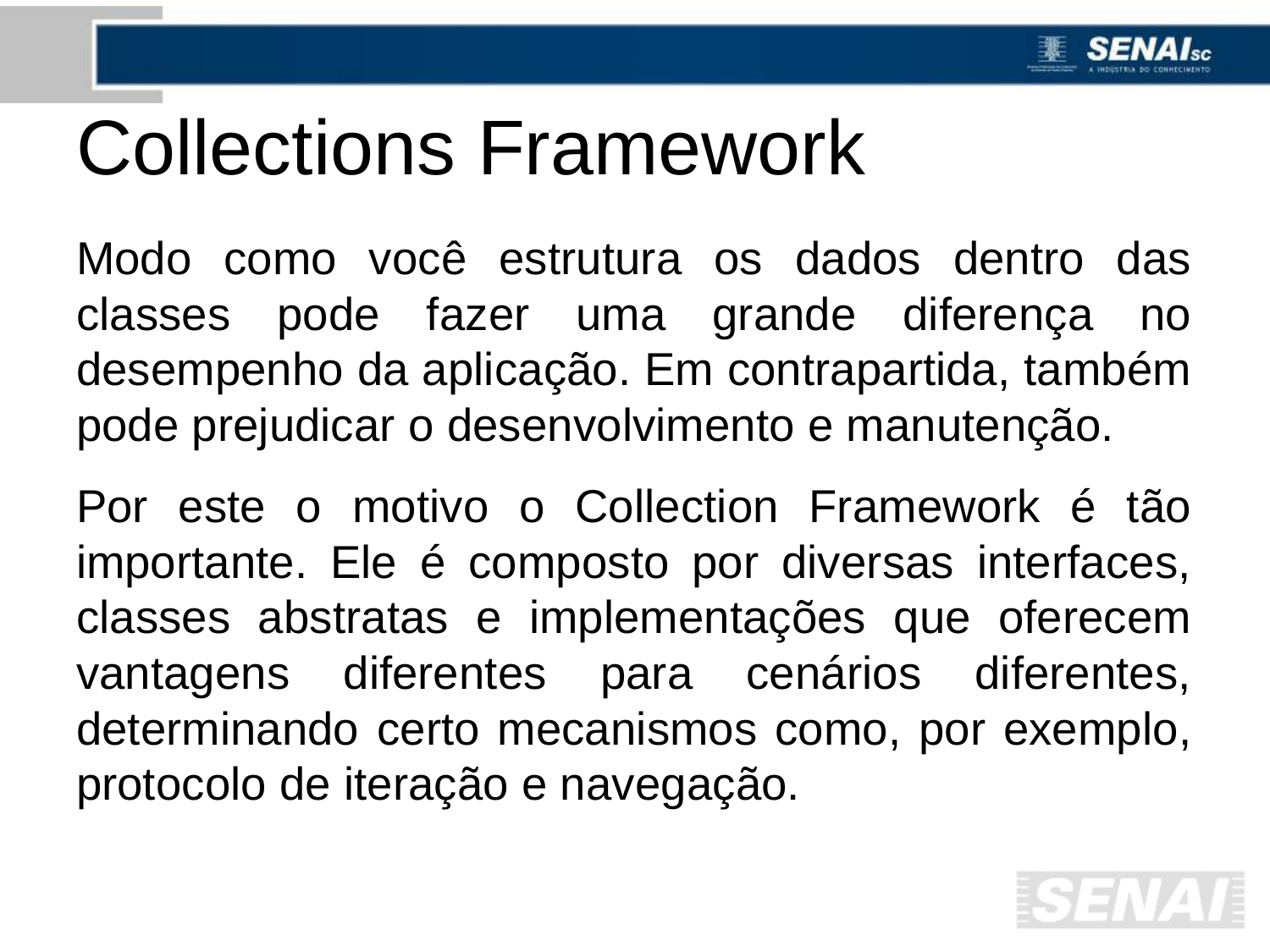

# Collections Framework
Modo como você estrutura os dados dentro das classes pode fazer uma grande diferença no desempenho da aplicação. Em contrapartida, também pode prejudicar o desenvolvimento e manutenção.
Por este o motivo o Collection Framework é tão importante. Ele é composto por diversas interfaces, classes abstratas e implementações que oferecem vantagens diferentes para cenários diferentes, determinando certo mecanismos como, por exemplo, protocolo de iteração e navegação.